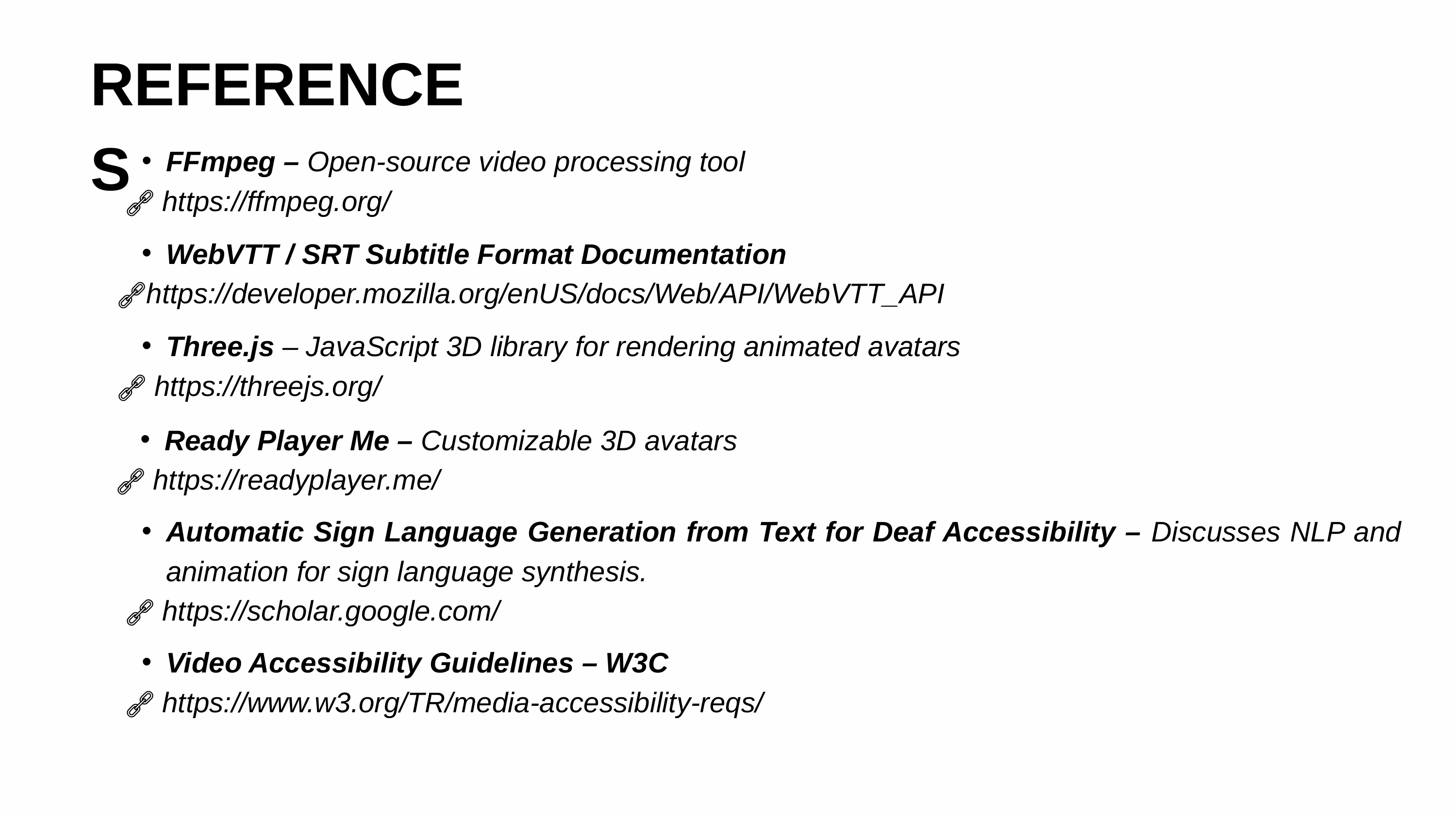

REFERENCES
FFmpeg – Open-source video processing tool
 🔗 https://ffmpeg.org/
WebVTT / SRT Subtitle Format Documentation
🔗https://developer.mozilla.org/enUS/docs/Web/API/WebVTT_API
Three.js – JavaScript 3D library for rendering animated avatars
🔗 https://threejs.org/
Ready Player Me – Customizable 3D avatars
🔗 https://readyplayer.me/
Automatic Sign Language Generation from Text for Deaf Accessibility – Discusses NLP and animation for sign language synthesis.
 🔗 https://scholar.google.com/
Video Accessibility Guidelines – W3C
 🔗 https://www.w3.org/TR/media-accessibility-reqs/